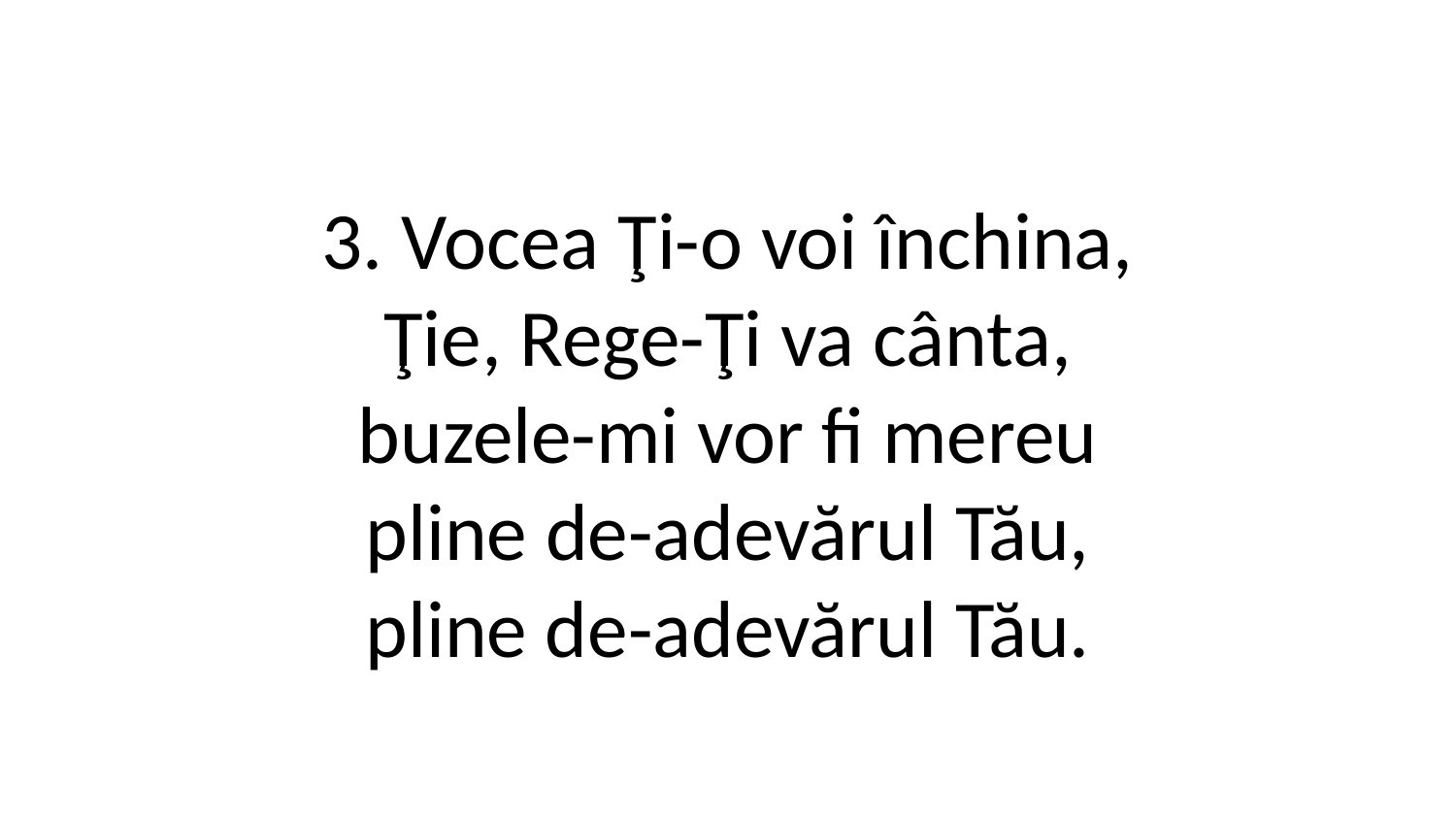

3. Vocea Ţi-o voi închina,
Ţie, Rege-Ţi va cânta,
buzele-mi vor fi mereu
pline de-adevărul Tău,
pline de-adevărul Tău.